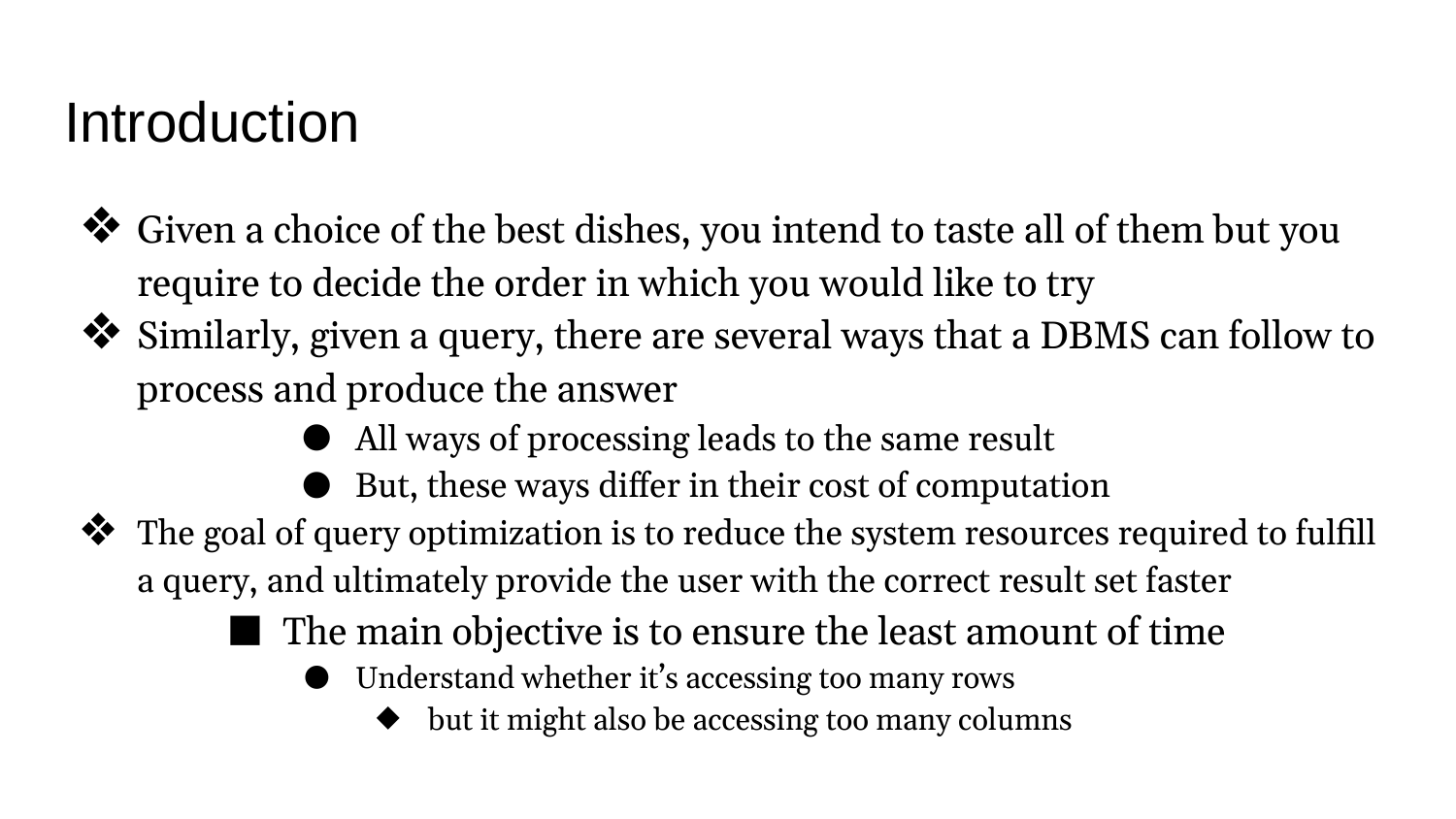

# Introduction
Given a choice of the best dishes, you intend to taste all of them but you require to decide the order in which you would like to try
Similarly, given a query, there are several ways that a DBMS can follow to process and produce the answer
All ways of processing leads to the same result
But, these ways differ in their cost of computation
The goal of query optimization is to reduce the system resources required to fulfill a query, and ultimately provide the user with the correct result set faster
The main objective is to ensure the least amount of time
Understand whether it’s accessing too many rows
but it might also be accessing too many columns